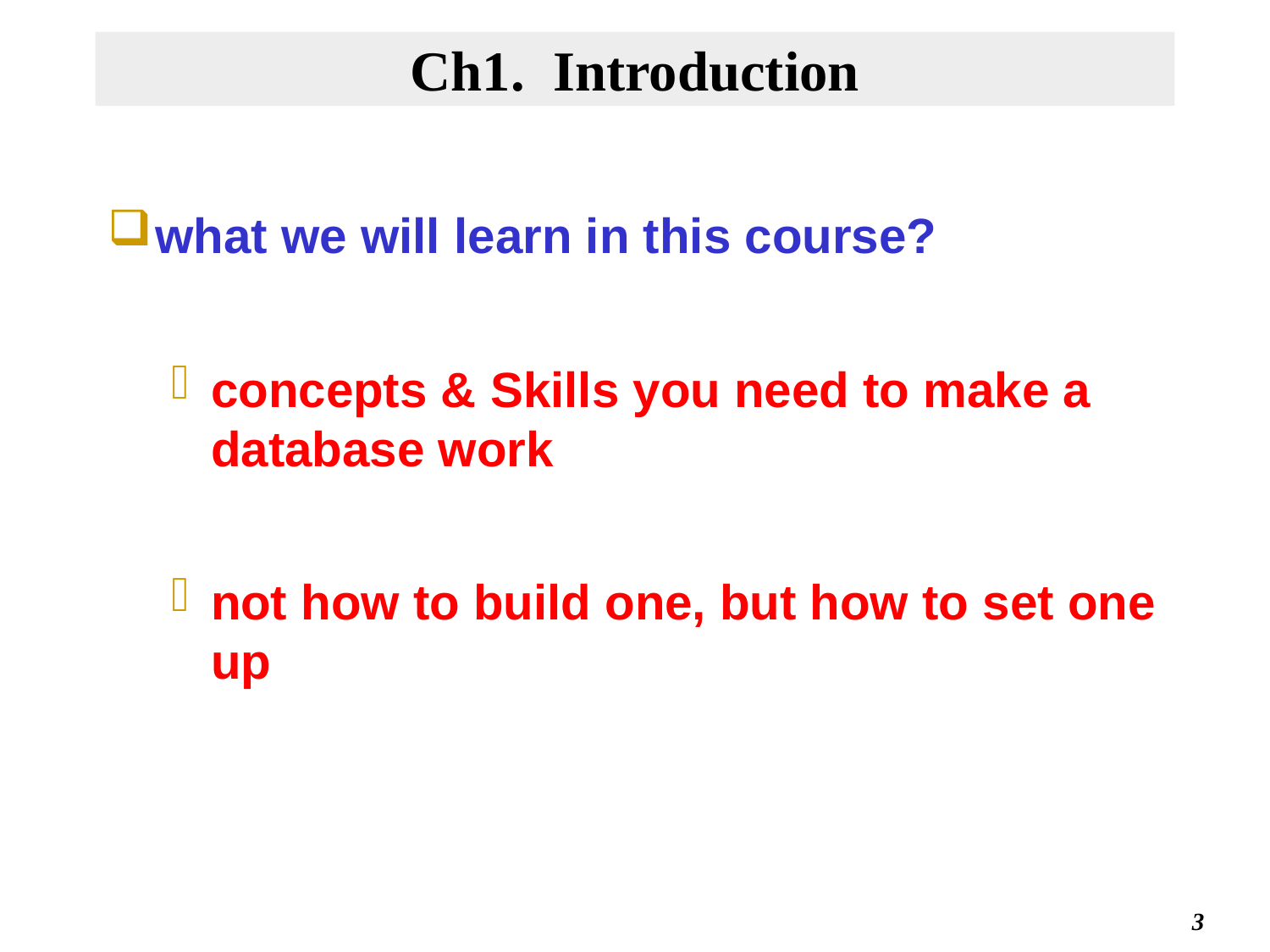

# Ch1.  Introduction

what we will learn in this course?

concepts & Skills you need to make a database work

not how to build one, but how to set one up

3